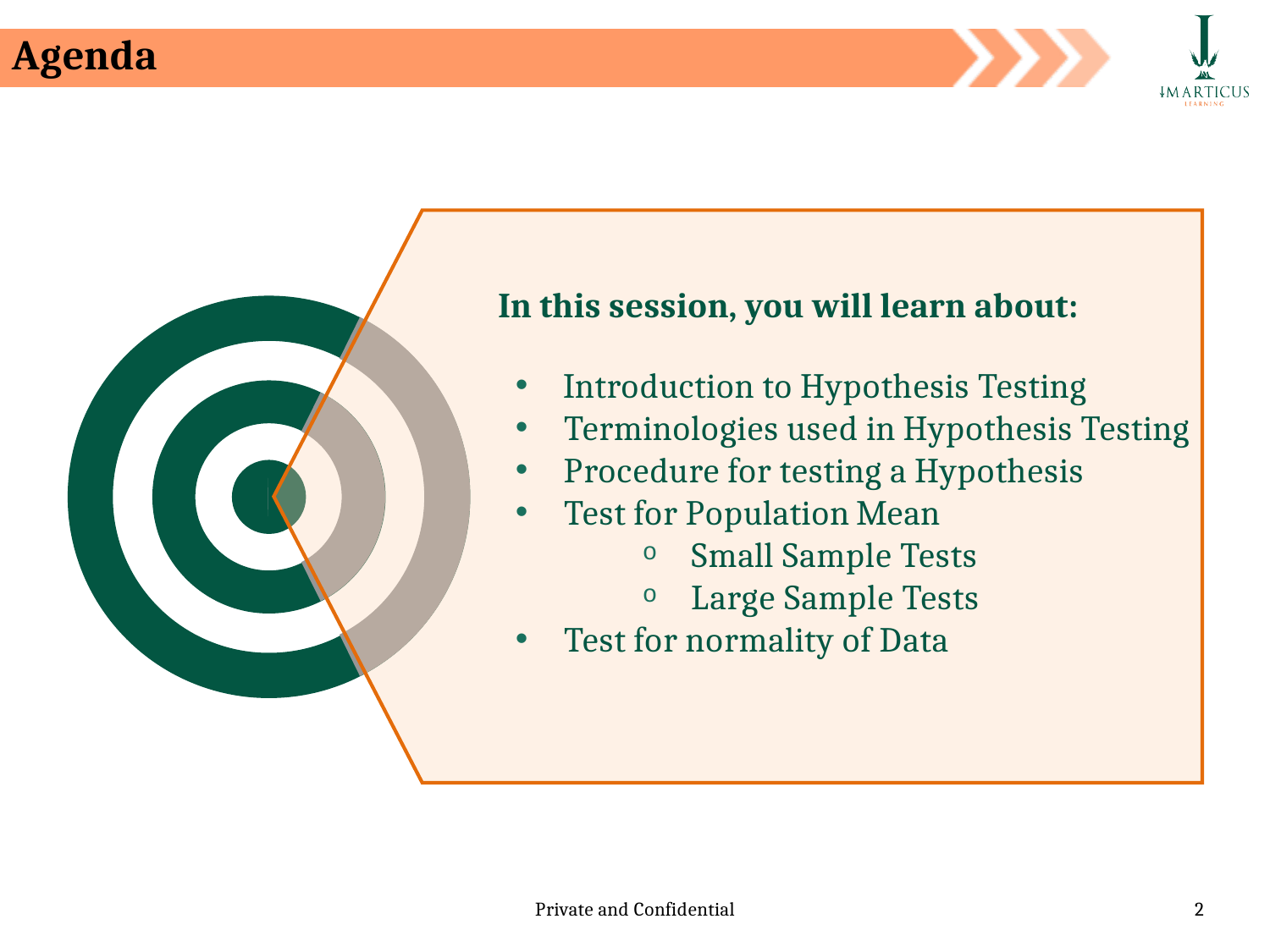

Agenda
In this session, you will learn about:

Introduction to Hypothesis Testing
Terminologies used in Hypothesis Testing
Procedure for testing a Hypothesis
Test for Population Mean
Small Sample Tests
Large Sample Tests
Test for normality of Data